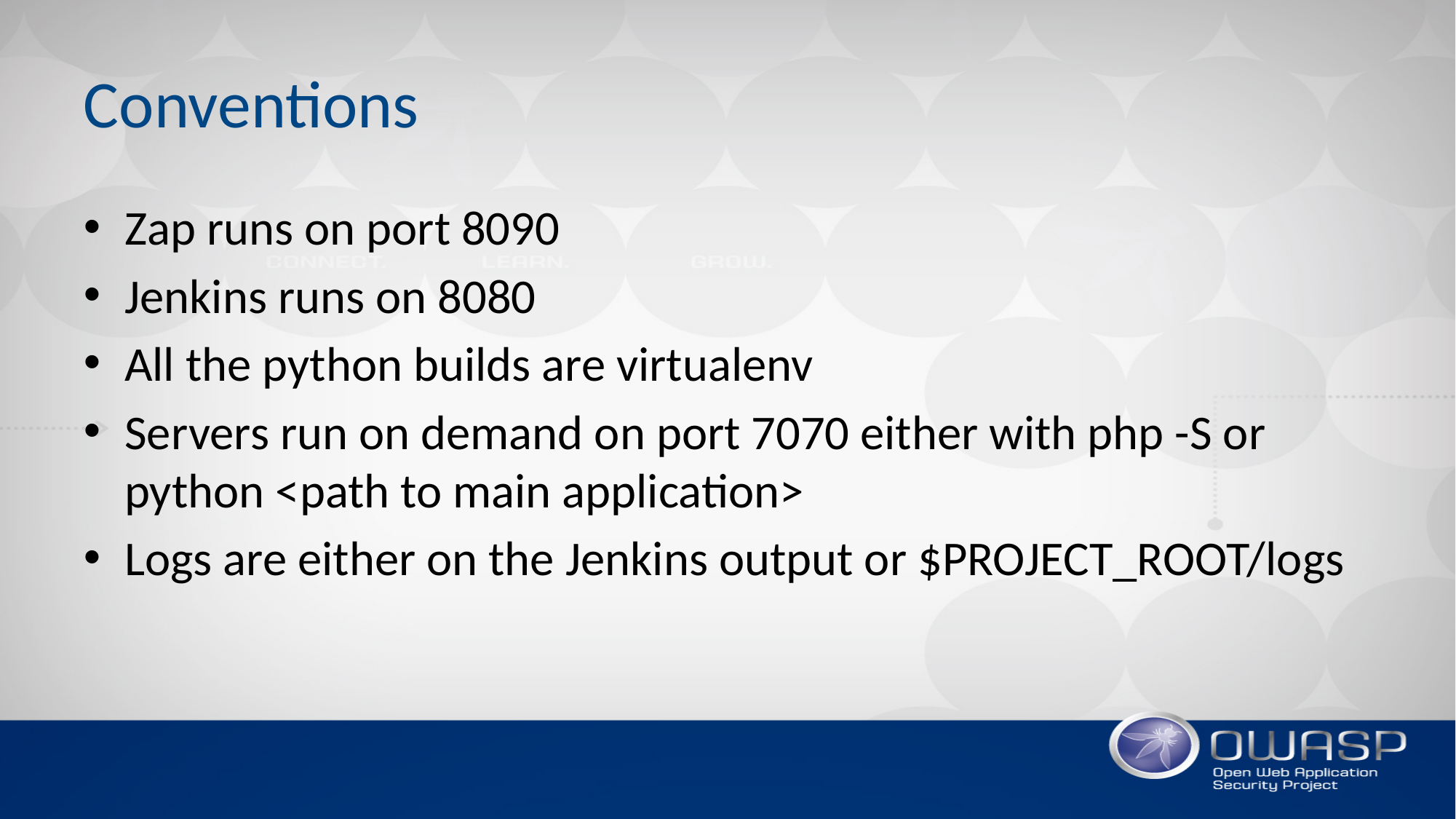

# Conventions
Zap runs on port 8090
Jenkins runs on 8080
All the python builds are virtualenv
Servers run on demand on port 7070 either with php -S or python <path to main application>
Logs are either on the Jenkins output or $PROJECT_ROOT/logs